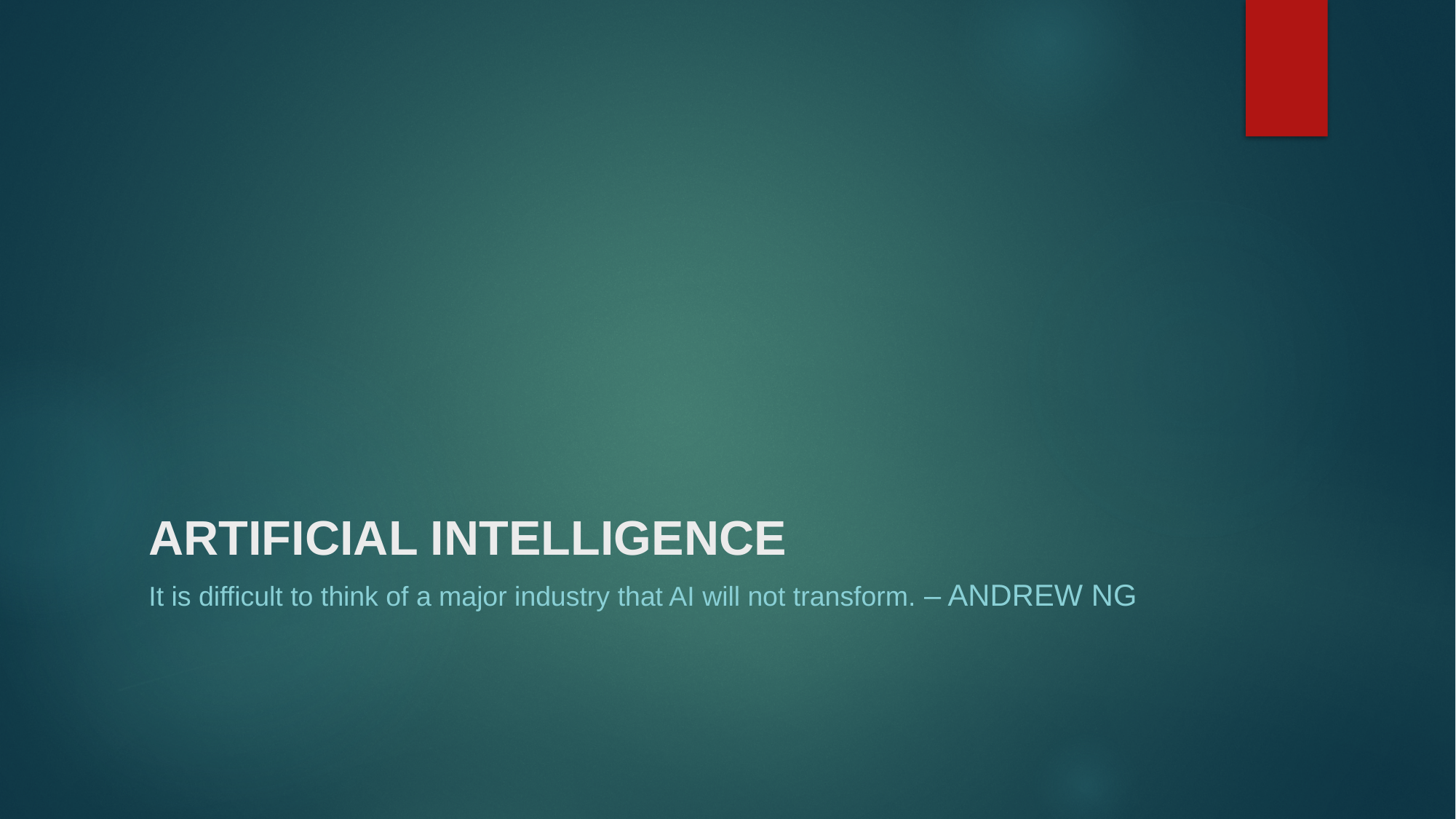

# ARTIFICIAL INTELLIGENCE
It is difficult to think of a major industry that AI will not transform. – Andrew ng